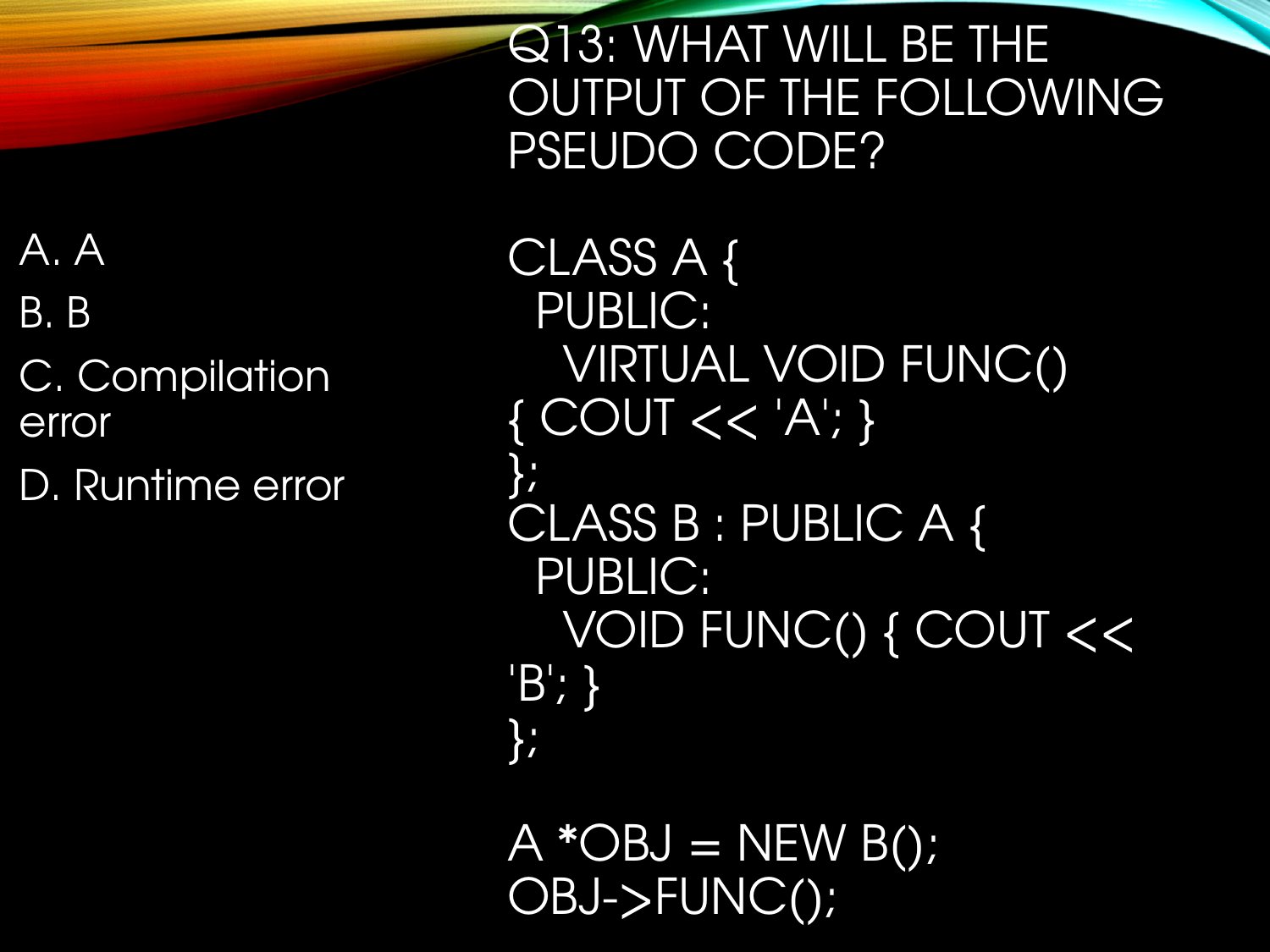

# Q13: What will be the output of the following pseudo code?

class A {
  public:
    virtual void func() { cout << 'A'; }
};
class B : public A {
  public:
    void func() { cout << 'B'; }
};
A *obj = new B();
obj->func();
A. A
B. B
C. Compilation error
D. Runtime error